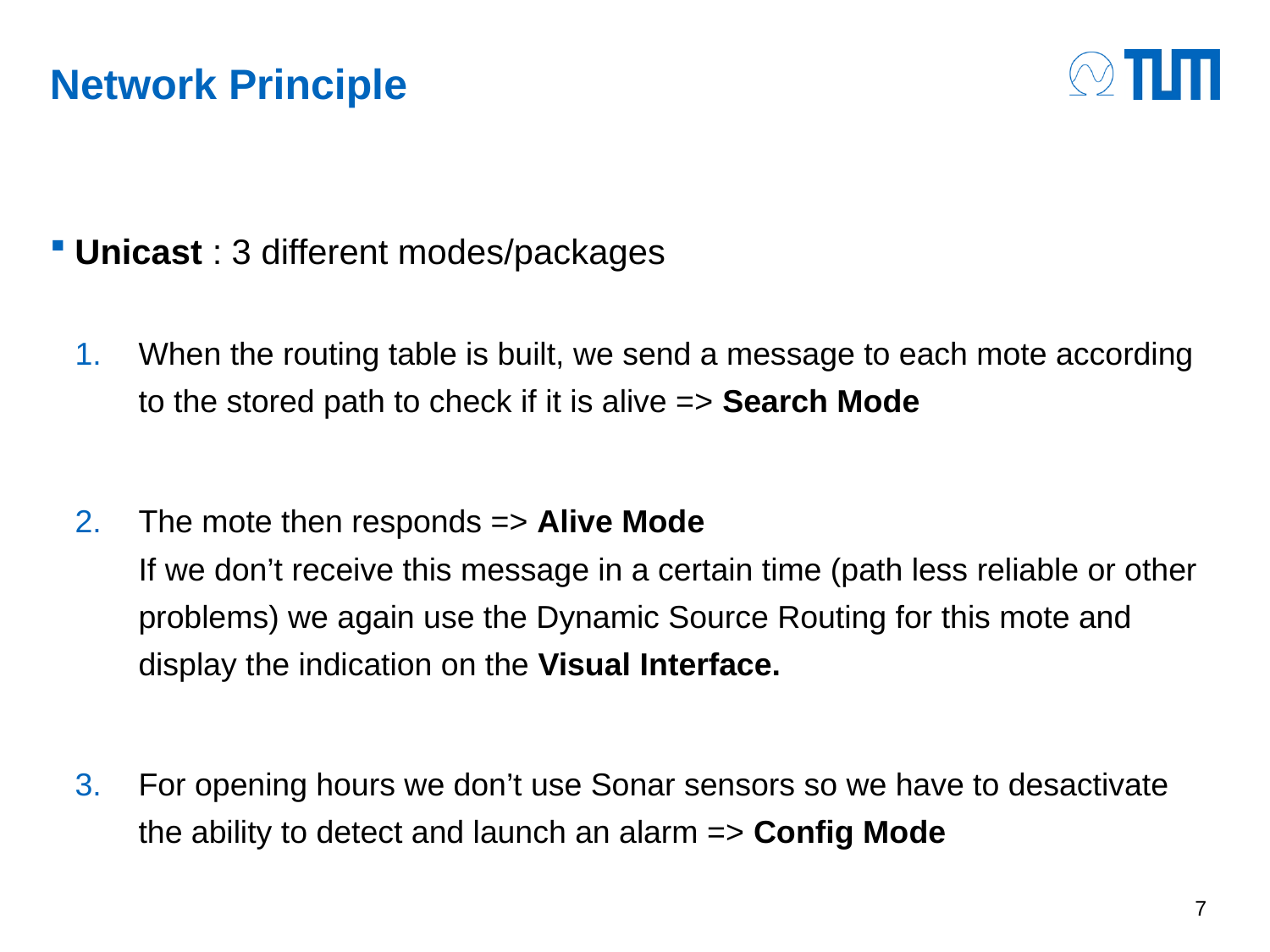

# Network Principle

Unicast : 3 different modes/packages

When the routing table is built, we send a message to each mote according to the stored path to check if it is alive => Search Mode

The mote then responds => Alive Mode
If we don’t receive this message in a certain time (path less reliable or other problems) we again use the Dynamic Source Routing for this mote and display the indication on the Visual Interface.

For opening hours we don’t use Sonar sensors so we have to desactivate the ability to detect and launch an alarm => Config Mode

7